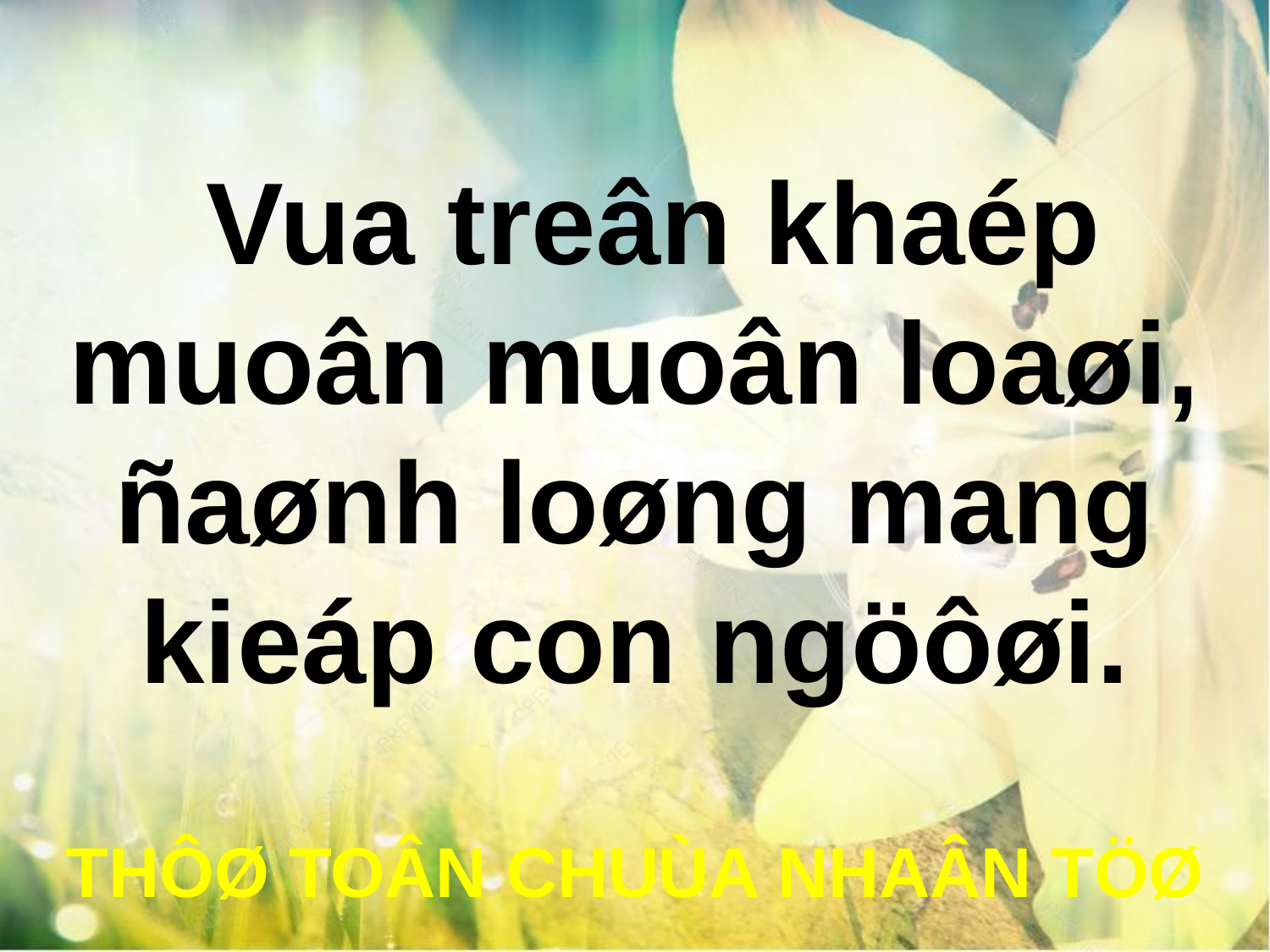

Vua treân khaép muoân muoân loaøi, ñaønh loøng mang kieáp con ngöôøi.
THÔØ TOÂN CHUÙA NHAÂN TÖØ